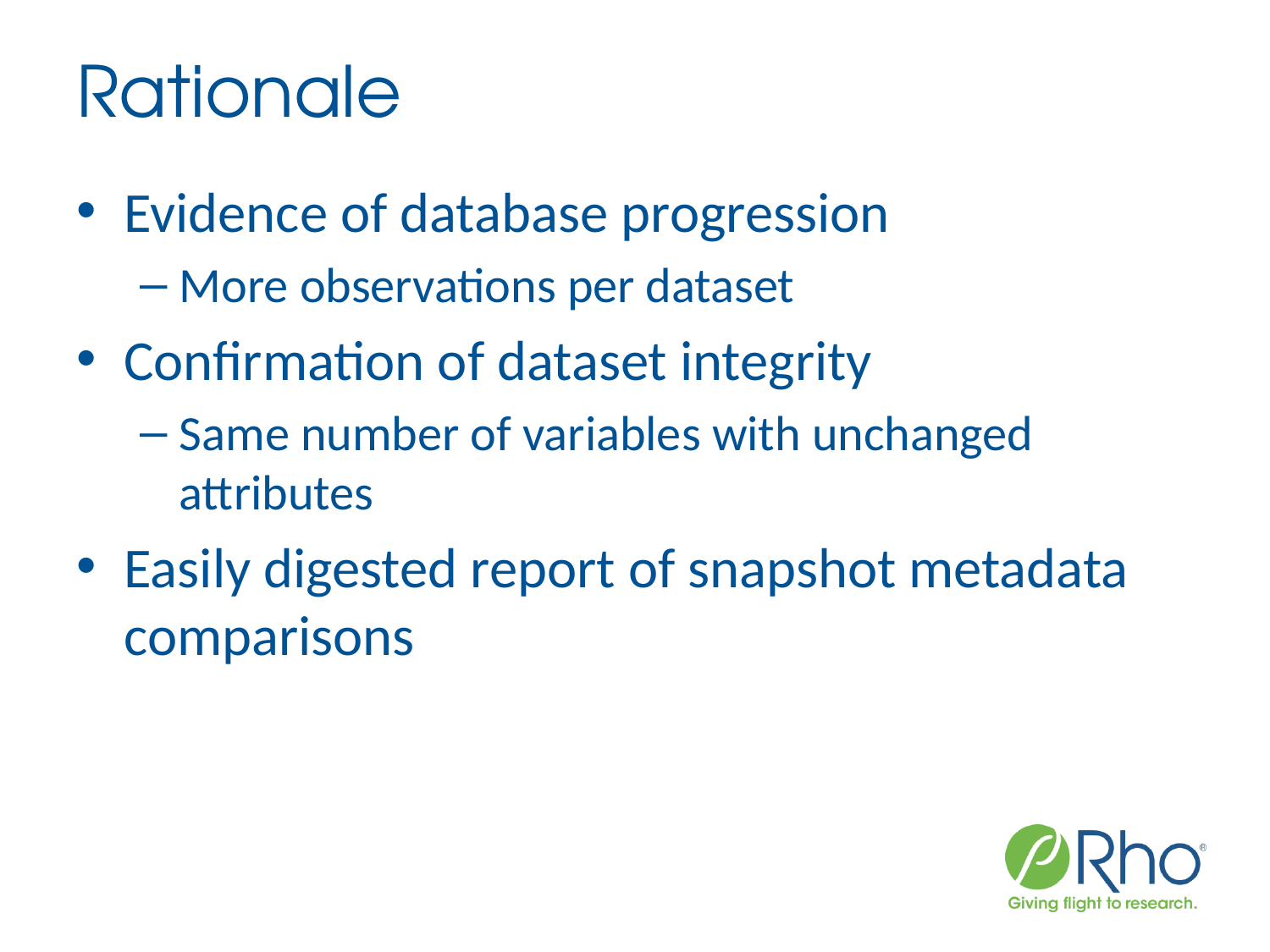

# Rationale
Evidence of database progression
More observations per dataset
Confirmation of dataset integrity
Same number of variables with unchanged attributes
Easily digested report of snapshot metadata comparisons